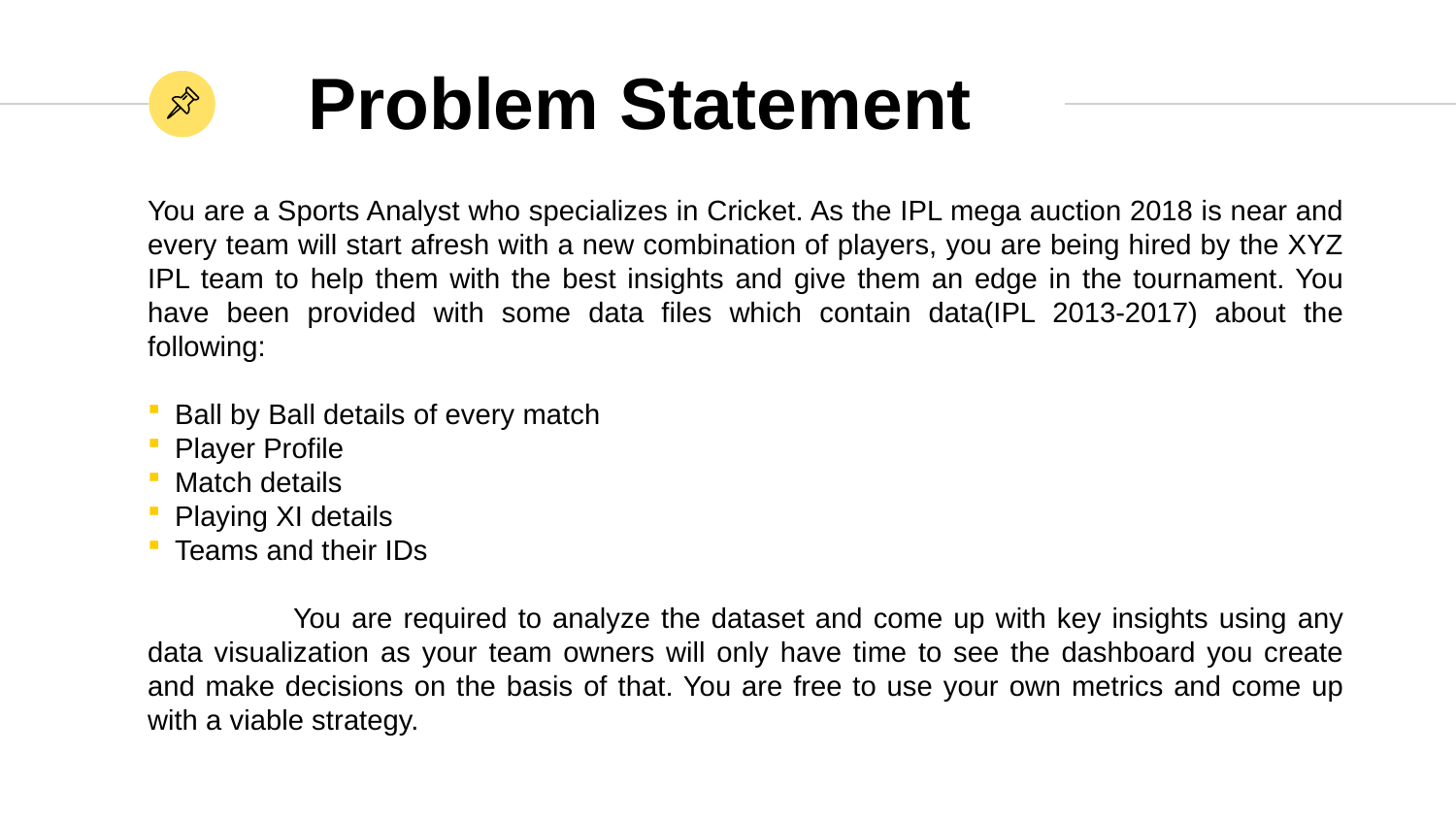

Problem Statement

You are a Sports Analyst who specializes in Cricket. As the IPL mega auction 2018 is near and every team will start afresh with a new combination of players, you are being hired by the XYZ IPL team to help them with the best insights and give them an edge in the tournament. You have been provided with some data files which contain data(IPL 2013-2017) about the following:

Ball by Ball details of every match
Player Profile
Match details
Playing XI details
Teams and their IDs

	You are required to analyze the dataset and come up with key insights using any data visualization as your team owners will only have time to see the dashboard you create and make decisions on the basis of that. You are free to use your own metrics and come up with a viable strategy.